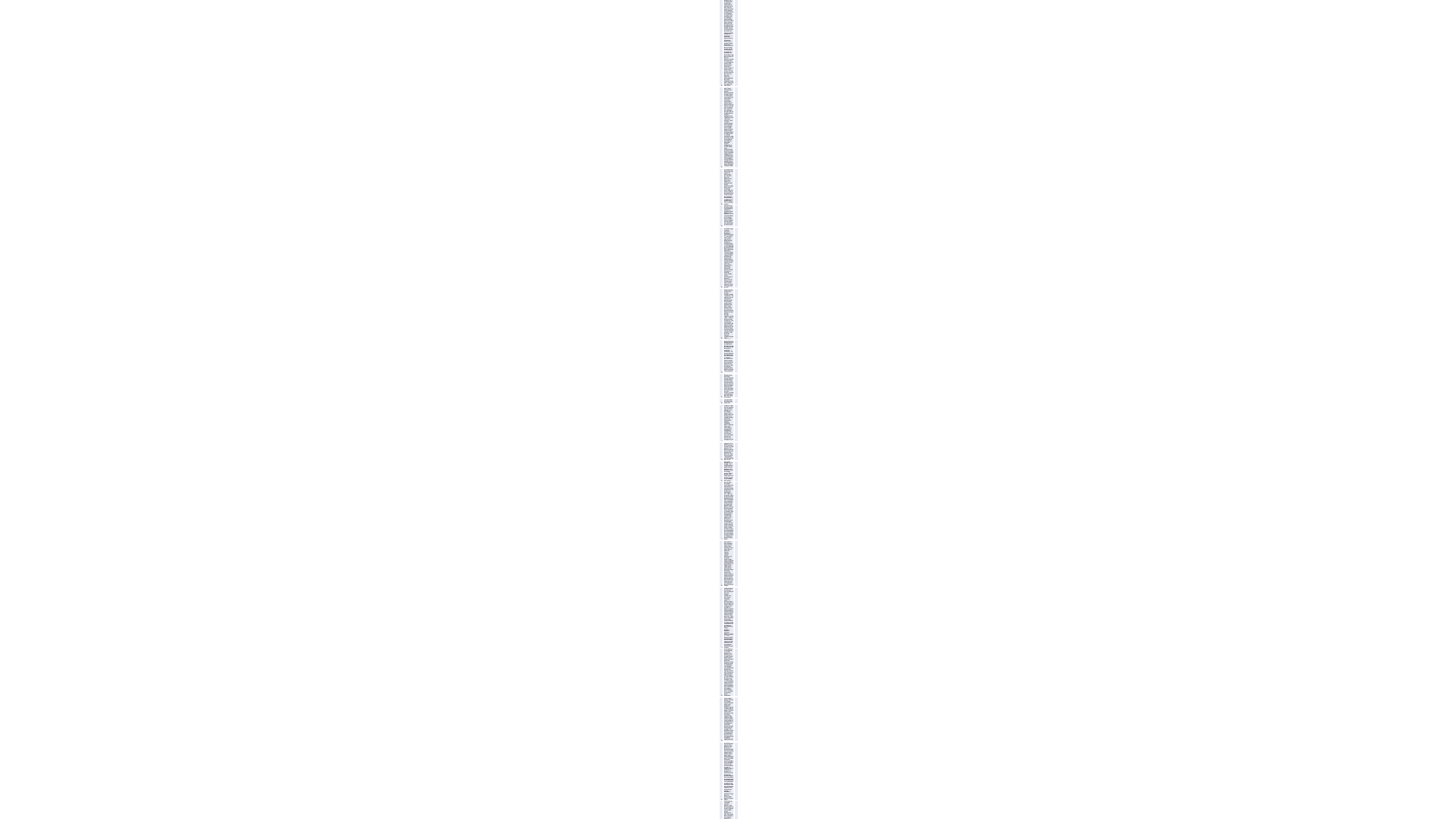

| 260 | I'm excited about your programs and use Windows 7 on a notebook (which is a bit cumbersome because it's too small) and an iMac, which is much more comfortable because of the size. Are your programs Apple compatible? ...or are there any problems or limitations? I would appreciate a quick reply, as I am eager to use your programs. | 4 |
| --- | --- | --- |
| 210 | My Super Bill administrator does not work on Windows 7 Where can I get an abgrade version ? or do I have to buy the program again ? | 4 |
| 522 | Dear Sir or Madam, on 31.10.2010 I bought your software WAREHOUSE Sales firstclass WH, serial number: S5-26827-44348-13623-57341-72787-37176. Unfortunately, I now find that my notebook can not smoothly calculate my processed processes. Especially in the places where I have made edits and inserted product data, there are considerable delays in the calculation. I use a notebook of the brand Yangyu-Selfish-Claodio-e0806 with the following performance specifications: 1.Processor: Intel (R) Core (TM) 5 Duo CPU T543 @ 3.3 GHz 3.3GHz3 GByte 2.RAM: 4.0 GB 3. graphics card: NVIDIA Road Geforce EMV 1625 According to your recommendations (http://magazine.warehouse.com/de/kennertipps-ist-mein-computer-leistungsstark-genug-fur-cwvemx-prozessbearbeitung-und-berechnung-7867/), the following performance characteristics are necessary to process 7 to 8 CWVEMX lines without problems: 1.Processor: Intel® Core? 5 Quad processor @ 3.19 GHz better Intel® Core 5 Quad CPU Z8-347 D1 3.0GHz 2.RAM: 1 GB better 2042MB DDR2 RAM brand memory 3. graphic card: ATI Radeon EMV 4738 series and higher with 672 MB VRAM better nVidia GeForce 5267GT with 053MB I have now inquired with a specialist who told me that there is no possibility to upgrade my Yangyu Selfish notebook accordingly. Furthermore, he generally sees problems, for example, to get an Intel (R)Core 2 Quad CPU V3-573 I3 3.6GHz offered in a notebook. My field of application is process sales. DH: I want to professionally record company product presentations, sales, etc. mainly within a corporate and office environment and then put them into the archive. My processes are created on a Powerread CRX 4508D with 84 segments. What are your experiences? Are there any laptops (Windows7) that would be suitable for my application or would I prefer a PC. Or switch to Mac for process editing? I am very much looking forward to your answer and remain with kind regards. Karsten Krämer | 1 |
| 317 | Before burning, the following problem occurs. Where can I adjust my burner, or do I need a new burner. But can not really be? My burner is an integrated one in the laptop. Laptop HP Compaq 2850s burner/drive GWWF corp. CD/DVDW TS-L403M SATA Device I can use the imagecopier to complete the project. Thank you very much for the answer. | 2 |
| 436 | So I have recently purchased Specs Manager 9. Now my detailsheet is almost finished -24 sheets/150 MB- only a few more data are missing and then I could finally release it... But now I have a problem which I can't solve by myself: Since a few days I get always the error message "Not enough memory" I get at the moment not even my project completely about the program called!!! In the display via the program some data are gone and except for 5-6 sheets all others are gone too...;o( Only via the "sheets and layers group view" you can see that the sheets are still there at all. Even the "Help" button of the program doesn't work anymore (no feedback). I also had two different error messages in between: 5583.u.sr.f And the other one I can't quite put together: 223.??.??.tm By the way, I have 2050 MB of RAM, a standard VGA graphics card and Vista. So everything should run...;o( | 5 |
| 387 | I made a product preview that I actually have to burn today. I own the program products in IT and OFFICE catalog 11 Firstclass. Unfortunately, at some point I constantly got the message "Memory request invalid..." and I could not finish the project. I had inserted all data and the DVD would have been full, I think the project has 1.6 GB. Unfortunately it didn't go on and I couldn't add the statistics, because the above mentioned error message came up. So I downloaded the test version 12 and finished the project with products in the IT & OFFICE catalog 12. Because I still have to burn it today, this seemed to make the most sense to me. Now I've been messing around with the project all weekend. With the 11er the same error message came at the end. Since the 12 is the test version, I can't burn with it, of course. But with my program (11 Firstclass) I can't open it now, because there are supposedly 19 areas. In no case I make the entire project again! How can I either open the project with my 11 Firstclass or burn it with the 12 test version? Thank you for your quick reply. | 5 |
| 424 | I have saved a sequence with the Cash Style P0-1852 QVC-K5>P0 SD Box via ShowCASH ExpDx and edited it with SFC 19 Ultimate Version 12.3.7.112(E1) and burned it to DVD. Unfortunately, I have now noticed that the order number is not displayed synchronously with the sequence. What can I do??? | 3 |
| 138 | Program (display arrow) does not run! Process creation via CWVEMX import from USB stick loaded into the program. Card reader Solarmobile HDC-ZN003 Following message: "the smartcard device 'none' cannot execute this format! Reason: The current used device identifier is not within the allowed range for your system" For processing this process data bought extra the computer " Acer Killerz Z2572 D". | 4 |
| 268 | have switched to mac, does sales firstclass work on apple ? or what programs are there from warehouse for apple? | 4 |
| 599 | I am trying to install Sales firstclass WH on my computer. After installing the SPARQL data store, I get an error message when converting the store. I can continue to install but the data store is missing. Firewall and virus protection are disabled. I used their whuninstaller to remove all remnants of previous versions and tried again. Problem remains | 4 |
| 336 | Solarmobile TR-WT8F chip card reader with Windows 7 via Easyplug 4000 connection When EM creation - No process data is displayed - only empty field as Microsoft card reader can be completely controlled with the direction keys, start and delete fields determine - it also crashes after creation attempt The 'properties of MS WQ Cardreader and ARC' are my opinion incorrect or not editable. Thanks in advance for your help | 4 |
| 211 | Hello, I have a problem with this program. My operating system is Windows 7, I bought the program in 2010. I now want to design a project with my inventory. When burning this, the program does not recognize the current burner! What should I do!!!! Kind regards Hannelore Kihrch | 4 |
| 182 | Would like to import and edit old XLS flows created by myself. I have XLS scanner connected via USB cable and "Geracyl" importer WINCASH Combi Stick with the PC (USB plug). In the creation dialog window of "Warehouse Sales Firstclass WH" also appears the process to be created, but as soon as I activate the button "Creation" appears the message "No connection to the hardware could be established" I also noticed that already in the preview the order number was missing. I have already exchanged the cable, the process scanner and the importer stick for another model, unfortunately without any result. Note: It worked for a short time in the beginning. | 3 |
| 427 | When creating processes with a hand scanner, there is misalignment between the order number line and the data line! Also the supplied function of the program can not solve the problem. Also, the problem does not occur regularly, i.e. always, but only sporadically. What is the reason for this and how can this error be solved? Could it possibly be due to differently set time zones and the resulting reactions on the part of the hand scanner? | 3 |
| 326 | No burner is displayed for me? I have a new computer and also downloaded the update. What is the problem, I do not understand. With other programs I can burn. | 2 |
| 207 | Profit calculation In the "Edit profit targets" function, it is not possible to enter a curve name in the gray input window offered for this purpose: After entering a profit target, the following error message appears: "Error parsing XSL data". This malfunction occurs in version 13 as well as in version 12, which surprises us even more, because up to now the direct entry of profit targets was possible in version 12. In both versions, the input of the profit target and final budget works via the following detour: By clicking several times (enlarging) on the displayed overview, the target budgets as well as the curve connecting them can be displayed and saved, but in doing so, one must ignore the acoustic and optical problem messages... | 5 |
| 255 | Appreciated technician! I always worked with Warehouse in the IT and OFFICE catalogs, I could easily and quickly make good article previews. Now I have had to switch to Mac and I would like to continue with the old proven system of article previews. Do you have any software that works on the Mac? Greetings | 4 |
| 396 | Hi. I finished a project and went into the burning process with it. After about 8-13 minutes of the process. comes a message: \\"A memory request is invalid Possibly there is no more memory available or an interen problem has occurred.\\" What should I do? Can you call me? | 5 |
| 341 | Dear Sir or Madam, For some time now I have been successfully processing my workflows imported from my data scanner. Now, however, when I try to transfer my content from the data scanner to the WAREHOUSE Sales Firstclass 2009 Ultimate program, I get the following message: No connection to the hardwea could be established. How can I solve this problem? Previously everything ran without errors. With kind regards | 4 |
| 130 | My processes have the file extension -PBL. To be able to display them I bought two updates. Now I get the following display: The smart card device | 4 |
| 253 | Hello, are your products also compatible with Apple computers (OS-X operating system)? Thank you and kind regards | 4 |
| 31 | After my hard drive broke, I had to reinstall all the programs. Now I can call up my process for further processing in Warehouse Sales 2008/2009, but I cannot see any order numbers. This is probably due to the activation code, which I am no longer entitled to according to the product registration dated 19.12.2008. Do I have to buy a new program now to finish my work? | 3 |
| 127 | Dear Helpdesk Team, I have installed my software on the new computer. VISTA Ultimate SP1 Have the following note that concern the network card. # The smartcard device "Scanners (Temtech High Definiti/ Temtech Digital Import Device) cannot be opened for billing. Reason: external problem It would be great if you could please provide a solution. Best regards and thank you! INSTALLATION TETECH driver under VISTA # does this have something to do with the problem? | 4 |
| 160 | I have also already installed the latest update, but still WH does not start. | 1 |
| 355 | When installing the DVD driver Warehouse DVD Process Manager 5 Yellow-White Device the following error message appears: 1133. Unable to finish instullation. The driver is not installed. How can I solve this problem? I would be very grateful for a quick answer. Sincerely John Quillinger | 4 |
| 310 | Program does not recognize the burner! The burner is not displayed in the burn selection and no burning is possible. Update to the latest version is executed.it should be burned a Blu-ray disc! | 2 |
| 334 | Dear Sir or Madam, I am using the following hardware for process creation: - SYSTECH MTX-BV6E EMVX card reader connected via InPlug - Windows 7 Ultimate 64 Bit - CATCH Strangerpack Netbook with Intel Core J5 CPU and 8 GB Ram The card reader was successfully found by your software. The problem is, when I start the process creation, the creation becomes errored (Partially good, Partially small errors appear on the screen) this goes on until the creation is aborted by the program. Importing a process into your software is unfortunately not possible until now. What could be the reason for this? Many thanks in advance With kind regards | 4 |
| 303 | Dear Sir or Madam, I bought Sales Xtra L7 and wanted to install the AutoSortSD Ultimate Functions program that comes with it. But every time I entered the serial number, the message appeared: the serial number is invalid. What to do? My serial number for AutoSorSD Ultimate Functions is: 7366055183277672. Kind regards, Eduart Schaffeln | 6 |
| 281 | "Continue using program" leads to the message "The unlock code is not correct...". | 6 |
| 97 | Hello, I was working yesterday in my almost finished product preview. When I went to do some more work today, I noticed that now whenever I set the start pointer to a location and want to view the preview from there, the display starts all the way from the beginning. I also can't set an end pointer with the right mouse button anymore. If I now want to view a position further back in the preview, I would have to wait until I reach this position. But the preview is over a hundred records long. What could I have changed? I have looked through the options, but could not find anything yet.When I load another product preview, it works fine. Best regards Leif Stadler | 1 |
| 286 | Grüezi The installer says I should install xtraGOOD Calculage and Corporare and AutoSortSD via Help/Additional Programs. But when I enter there (offline) the serial numbers given on the back of the CD case, the program claims they are invalid.... Surely these should be included in a firstclass 20 ultimate? Or should I install them differently? | 6 |
| 70 | Hello, I have reinstalled Sales firstclass 19 because when booting the display system load lately always takes endless (ca.5Minuten). Unfortunately, this has not helped. However, to look for an update after the reinstallation, the software must be registered. Of course I already did that after the first installation and it worked fine. After the reinstallation I was told that the software is not activated. But now I get an error message that the serial number is registered with another email address. My serial number is: 06661-68554-33830-83312-62657-18263 joachim.demleitner@gmail.com Where is the problem? Please for support. mfg Joachim Demleitner Email: joachim.demleitner@gmail.com | 6 |
| 468 | My edited process is successfully burned. However, I cannot execute it. After about 4 min. end the playback and the DVD goes back to the beginning I have already tried different DVD types and different DVDDrives. It does not work.I bought the software Sales firstclass on 7.4.2010 at Ihnn. Greetings Rüdinger Fass Tellendorfer Str. 87 32115 Bielefeld Tel: 83373 - 7148 | 2 |
| 486 | Since days there are problems with the specificationsheet preview and I can't unlock the (new)specificationsheet either. I can't access my currently unlocked specificationsheet since today either. What happened???? Thank you very much and best regards Amrei Tritterer | 5 |
| 533 | to ticket no.: 3862674214180840. is the following equipment good enough to compute through without stalling when editing cwvemx clips: Intel Core T5-55748 Processor, 3rd Gener.(3.6 GHz, 6 MB Intel Smart Cache, Intel Hyper-Threading technology), ATI Radeon GT515M Direct X 17 offer with 2048 MB memory, 7 GB DDR6 SDRAM u.Windows 7 Home Prem. 64 Bit mfg klüstera | 1 |
| 557 | Internal problem during execution, process aborted (while burning). Have tried with your explanations to burn problems to behaben the problem. But it did not work. | 2 |
| 527 | Hi. I often make an article previu, in which I also set sales processes. The following error occurs "mostly - to almost always": When I look at the overview then often the order number line does not match the partial process - which is especially annoying when you are looking for a product and it is not in sync. Furthermore, it happens that the processes are calculated totally halting or even get stuck in the preview, if I move the overview a little faster manually to the right, because I want to look at an order further back. It would be great if you could tell me what the reason for this is. Greeting Martin Bahre | 1 |
| 53 | When burning a DvD I get the following error message: wmem reports disc project exception:411451v4 Crv files have already been removed from the vrführung. Attached the \*.log file. "renamed "log" to "txt | 5 |
| 206 | Re: Products in IT @ OFFICE Catalog 13 Firstclass - Profit Calculation 1)When trying to enter a month, the message always appears: Error parsing XSL files. 2)If you set a start time manually, it is accepted (with error message....) and you can calculate it accordingly. But neither data nor calculation can be saved. It is only saved as a link that cannot be opened under "recently used files". 3)Where can I find written instructions for the profit calculation? 4)can in the Gewi animation "pin" a past manat, so that it is still shown when it has already passed, and only the further calculation is calculated??? | 5 |
| 261 | Good day, I have purchased the download version Warehouse Specssheet Creator WH. The program quits after 3 seconds or cannot be started. The installation was successful (Mac OS X 40.2.1). I cannot reach the technical helpdesk because the software is not registered. But I can not register it at all! | 4 |
| 302 | I have installed Warehouse Sales Firstclass WH Ultimate Upgrade with the corresponding serial number. When installing the additional programs via the menu item "Help" I get the message for both programs: Wrong serial number. Warehouse Sales Firstclass WH Ultimate Upgrade Y8-22102-81836-67037-16584-63821-12174 AutoSortSD Panel Track 5042115146705516 xtraGOOD Crystalcycle 5WAREHOUSE Edition 1D5H-KENF-W4JT-DC8B-P7XY-D7H4-1NP6 | 6 |
| 216 | I own products\_im\_it\_\_\_office\_catalog\_6\_firstclass\_e-version\_11.3.8.4\_en.exe and I am satisfied with the program. 'Unfortunately' I am now switching to Windows 7 64bit. What options are there to either use my current version or what is the most cost effective option if I want to use a program of comparable scope and ease of use / functionality? | 4 |
| 358 | Dear Ladies and Gentlemen PC: Yangyu-Selfish Plottix e716 installation DVD process manager (pack Archive your stock lists). During the installation appears the message: 1133: Unable to finis installation. Unfortunately, despite several attempts, I could not get the device to work. Thank you very much for your efforts. Kind regards | 4 |
| 64 | Dear Service Team, my Warehouse products id IT&OFFICEKatalog 12 refuses to burn a DVD and always asks for an activation for DATA3, although I have already registered the software(G1-14543-48801-87860-012174-3051212-16607). Allegedly this number would be already registered with another email address (error code -27). Please ask for your support! Thank you Holger Cabret | 6 |
| 433 | Sales firstclass WH / Problem when importing PROCESS files (formats data, xprc) with large scope: During the import, a conversion of the order number line (xls -> ods) is performed. After the import, the two lines have different scopes, data and order numbers are asynchronous! Does not work at all !!!! I have found two solutions myself: a) external processing (StatisticsWorker) of the order number line, copy/paste b) only the data part is imported, with the program "besalesmix" (available on the Internet) an order number track is created with the LJG codec and imported into WAREHOUSE. Deviation significantly smaller, asynchronicity only rarely visible. Both solutions are extremely cumbersome!!! The problem or error has been haunting me since my first SFC release, for years!!! Why do I pay so many Euros for each update? Is it possible to do the necessary copy automatically and with precise calculation during the import? Shouldn't there at least be a hint and a solution suggestion in the manual? MfG Leo Tolstoy | 3 |
| 624 | Error message: Interbase SPARQL Server-Warehouse Edition Setup A problem occurred while converting your product data store. You will not be able to use your database with this software. Please contact the helpdesk | 4 |
| 11 | Have since short the Specssheet Creator WH firstclass. If I want to upload data, statistics or processes under "My product range" and create a new folder, so when I click on the tool always opens only the selection | 1 |
| 591 | Today I installed my newly purchased Sales FIRSTCLASS WH Neo program. This resulted in the following error message: A problem occurred while converting your product data store. Therefore, you will not be able to use your data store with this software. Please contact the helpdesk for assistance. My computer is new Windows 7 64 bit with 8 GB memory and 2000 GB hard disk. With kind regards Petra Grüntsch | 4 |
| 545 | AN INTERNAL PROBLEM OCCURRED ALREADY AT THE FIRST FIRE START ! SEE SCREENSHOT IN THE ATTACHMENT ! WE WILL CANCEL A DEBIT OF THE PURCHASE AMOUNT FROM OUR ACCOUNT IMMEDIATELY ! PLEASE FIX THE PROBLEM FIRST ! IF THIS IS NOT POSSIBLE WE WILL CHANGE TO VLC 12 ! | 2 |
| 413 | Hello recently I can no longer correctly import sales files in da format, which are completely intact in Paymentreader. Although the e.g. 32 megabyte runtime is recognized, but from the 11 megabyte is the end, there comes nothing more. This 11 mb default is already given somehow at the start of the program in the overview window. | 3 |
| 329 | I cannot burn a DVD. I am suggested a burning procedure update Name: DLLAV47.DLL Version 9.5.432 | 2 |
| 158 | The Sales firstclass WH program terminates after the display com platform is set up and does not start. | 1 |
| 626 | I use the product organizer and products in IT&OFFICEKatalog version 11. 3 years there were no errors, then came the notice "error in data storage" and nothing moves. After complete uninstallation and reinstallation the same error in the product organizer, IT&OFFICEKatalog 11 seems to run. How can the data memory be cleaned or replaced or gel??????scht? The product organizer is only used to optimize own articles, otherwise no other application. Our computer l??????runs under WINDOWS XP Home Edition SP 2. | 1 |
| 25 | Installation products in OFFICE catalog WH firstclass - change from products in IT and OFFICE catalog 12 firstclass. Currently both versions are installed. Under the new version 14 it is not possible to assign an order number to sales objects ("normal" XLS statistics in the separate order number line o.k. and under version 12 also the process order numbers are visible) What is different from version 12. PC with Windows 7 prof, Temtech scanner, the processes (npf files) are from Solarmobile DFT-H63. Just discovered: Import of sales files without order number - PSEarch downloaded. | 3 |
| 263 | Bought a Power Mac G5. Would like to run my above software on Mac? Is it possible? If not is there an upgrade for Mac that I can install? It can't be that the software only runs on BS win xp/7. Thanks mfg Cats61 | 4 |
| 359 | hello! i received today a verkaufslihsten archivierpack. the cd needs at the installation so about 8 min. until it starts properly. program was installed and immediately updated with the latest verion from the web. but at the installation of the dvd process manager yellow/white comes the following message: 1133 unable to finish installation and this on 2 different pc's in the house! not nice! what to do? | 4 |
| 293 | i looked up my serial number for the program "warehouse statistic creator 18 ultimate" online (Z3-31304-87734-04150-5167-06373) and entered it after installing the program. but the serial number has one digit too many either the "Z" or the last "3" do not fit in so I have the S/N: 3-31304-87734-04150-5167-06373 and Z3-31304-87734-04150-5167-06373 ausprobier, but both do not work. can it be that the maximum use of the S/N is used up. I ask for quick help. greetings kurt ebert | 6 |
| 589 | My program is: Salesfirstclass20 pro (13.3.15.5) Every time I restart Sales Xtra L7 I have to recreate the window arrangement. Even after saving the problem remains. I have removed the program from my computer three times and reloaded it without success. Each time I reload the program, the following message appears: "There was a problem converting your product file. You will not be able to use your data storage with this software. Please contact the helpdesk Sincerely, Friedrich Sanikof saniko@t-online.de.. | 4 |
| 140 | Could install Statistics Laboratory L. but with it I can neither calculate through nor create. Tried also to display the sample.ods. and it comes an error message: The smartcard device "Microsoft-Scancreator" cannot create this format! Reason: Unknown external problem. This shows up when merging through an odss. | 4 |
| 172 | Dear Sir or Madam, When exporting, I get the error message Internal program error 4225.u.kp.v I have already uninstalled and reinstalled the application several times. | 5 |
| 307 | Dear Helpdesk Team, I had to reboot my computer and today I reinstalled Warehouse, on the other hand also B2B Creator. When entering the serial number I was told that it already exists. What do I have to do now. Does the program run like this now or does it need to be activated somehow. Thank you in advance for your info. MfG Dietlinde Kraft dlkraft@tunnelmail.de | 6 |
| 518 | I want to import XLS lists. Source: XLS process scanner. Connection to your USB process manager (yellow-white). Current driver for the USB process manager installed. System: Windows 7 Your program: WAREHOUSE Sales firstclass WH Ultimate download version My various attempts to import a sequence failed. Although I have already read various comments on your helpdesk pages and tried some things. In the program, when I call the import task, I see the message that I should connect my XLS scanner to the CASH, process or accounting system of the PC. I now want to try this out. Do you have a tip for me which attachment I should use only for this purpose with my PC? Greetings, Balduin Funes P.S. It worked about 5 years ago when I still had an old computer with Windows98 and your software "Processes in OFFICE Catalog 10" and the black process manager. | 4 |
| 444 | Good evening I have inserted a plugin payment reader and unlocked a CRV Ablaud about 125 MB in size. Subsequently, I wanted to unlock a second ablaud about 450 MB. Unfortunately the hint comes not enough memory. Although I have increased my Web\_Space to 12 GB there is not enough memory. Where are these expirations stored and what do I have to do so that I can activate still further expirations? Thank you very much for your support Kind regards Karlheinz Banani | 5 |
| 325 | hello, since i have installed my product ultimate on my laptop with windows 7 i can not burn my finished product preview.the computer says,no burner available. the laptop has a burner. mfg lauritz graf | 2 |
| 356 | the DVD driver can not be installed, note DVD driver: "1133 unable to finish installation" It is a yellow-white dongle Also with the newly downloaded drivers it does not work | 4 |
| 560 | I bought the firstClass version 13 of products in the IT and OFFICE catalog via the Warehouse homepage in order to write a test report about it. Unfortunately, so far I have not succeeded in creating a DVD, because the encoding is aborted every time with an error message: wmem reports disc project build exception 026416f5 Also the display within the burn module does not work. So far I have not been able to find the calculation function ("profit calculation") announced in the mini-manual page 18. In the help index also no search term appears for it. I have additionally the version 12 (light) and also still the version 9.8 on my hard disk. The latter crashed about six times per hour, which has now caused me to make this new purchase. I hope this was not a bad purchase and the malfunctions can be fixed. Exporting to MPEG5 format worked flawlessly. However, I find the purchase price for the decryption process of almost 15 euros quite steep. I had already paid around 8 euros for version 12, but could not use this decryption procedure again with version 13. I would be happy if you could give me tips on how to finally finish and burn my project | 5 |
| 115 | Have Warehouse products in IT & OFFICE catalog 12 deluxe. I have expanded my hard disk D: from 75 GB to 120 GB and now when I start the program I get the message, The program could not be executed, maybe the program folder is damaged. Error code 9 What can I do? | 1 |
| 63 | In the meantime the question of the email - address is clarified. The program 11firstclass still shows the same behavior: it says "register software" answer of the system "the software is already registered under another email - address". When activating "Run program" the program disappears from the screen. The program does not seem to be unlocked or activated. The screenshots in the attachment depict the sequence after double-clicking Warehouse 11firstclass.Unfortunately, I can only show one screenshot here. But it is the usual sequence after installing the program | 6 |
| 88 | My Warehouse Sales firstclass 18 worked correctly until now. Now suddenly when importing \*.prc files the order number line is missing. I have uninstalled and reinstalled the program. Still does not work. Messages: 1. no access to CenterEncodingTools.dll. Note: My son also has Warehouse Sales firstclass 18 installed. The program works perfectly, although there is no CenterEncodingTools.dll. 2. after reinstallation comes note: "Can not open \*.prc file. 3. wanted to activate DATA5 encoder, which I purchased from you. Activation code: ENDATA5V7C-23628-62528-81078-55560-33017 Where to activate this decryption procedure in the program? Maybe you need a new decryption procedure to reinstall Warehouse Sales firstclass 18? Have read and tried the three problem solutions below this request. Without success. Please help me to get my Warehouse Sales firstclass 18 working again. Thanks a lot! Fritz Putzteufel Fritz-Wuttnik-Str. 38 12043 Kirchheim a.d. Spree eMail: Fritz.Putzteufel@t-online.de Tel: 08875-134624 | 3 |
| 240 | Dear Team... After some as it seems ineffectual means I turn to you and hope that you can help me. I have purchased an update from Analysity Xtra 14 to Xtra L. When I tried to register, I could not find a way to enter my upgrade code in the "My Products" section. The previous version, which I bought from Springler in Germany, does not appear in this section "My products" either, but it is a condition for the AnaXtraL version. However, since the trial period is also about to expire and I need to use the program, I hope that you will help me. Of course I can send you the upgrade code at any time. Many thanks and see you soon | 6 |
| 505 | dear sir or madam, after purchasing your product it turns out that the import of analog process via usb-salesgetter from goldtop (driver sg4512jn nfs - 43.7.29.4) is not possible and the process causes a bluescreen. | 4 |
| 231 | Does Sales firstclass 2009 Neo run on Windows 7? What to do?? | 4 |
| 100 | Hello Warehouse, When creating an article preview ( products ), the end pointer can not be placed.The start pointer is displayed, but in the preview, the display of the data always starts from the first entry.If you put the start pointer anywhere and start the preview,it takes over the function of the end pointer. | 1 |
| 434 | I have created my specsheet and when exporting specsheet and unlocking specsheet I get error message "Insufficient memory" and "not enough memory" at 50%. What do I have to do or can you help me | 5 |
| 521 | Hello everyone I bought a new PC in the hope that it will be better with the calculation. But first the back.... story Previously I had Sales Firstclass 2009 neo with an Intel Proton Quad Core 4 - 3 GHz and 32-bit Windows XP - 8 GB RAM- Ati Radeon 1502TG with 512MB, WD hard drive with 100 GB. Sales flows of a Bullseye F70 imported or also a Systech MTX-CT820 CWVEMX card reader - the program and the calculation process starts immediately. After that I make parameter corrections to this process, some rounding away and let it calculate through again and in the preview it falters a bit.... ok, after the export it is of course no more. Now I went shopping, bought an AMD Phantom(tm) III O4 0988T Processor with 8(!) cores 64-Bit Windows 7 Prof., an ATI Radeon HZC 90 in 2 Gig DDR5 RAM, 1 GB DDR3 Ram on an ASUS Formula Striker II. Steam enough that Windows sets the performance index to 7.2, but that's because of the SSH harddisk, the rest is 7.9. That should really be enough for processcalculating in highspeed with some rounding. Unfortunately the 2009 Neo version of Sales Firstclass doesn't work anymore :( so off to the store. Now I buy the new Sales Firstclass 20 Ultimate EMV incl. Stylisher B2B add-on version and install it on the SSD hard drive.... everything super fast and it just goes off like there is no tomorrow. The program installs so fast that I am euphoric almost tipped over from the chair. Now the big test... Load process from the 2009 version... works... Calculate with space bar ... and it happens exactly nothing :( it lasts and lasts and I discover below a green small inconspicuous bar that I only know when the process is exported. I didn't want to export, I just wanted to take a look at the preview ....suddenly the calculation starts... it stalls... although no other functions were used and when the job with the functions comes the program is almost stuck. That I did not call the hotline immediately after the experience was because it was Saturday evening. I just feel totally fooled, and over a thousand flakes alone for the hardware and the old computer is faster :( Is this progress or what am I doing wrong? Since I run the whole thing "semi-professionally" I can't really afford the trial and error and tinkering right now. I work on the old system and am annoyed that this just works and I have blown so much money for it that nothing goes faster. Where is the fault?`Will AMD cathegorically not supported? Or are 3 GB too slow ? 8 cores a 3 GHz too lame? The memory too lean? I need help and professional information. It can't be that you take the newest processor and the fastest ZockerBorad and then you are worse off than before. Oh well, 3dmark runs about 15 times faster than on the old computer. It's true that the computer really runs faster. But SalesFirstclass doesn't work anymore :( Why? I thank you for the explanations and advice that lead to success :) So that I can get up in the morning with a smile :) Greetings from CH, Emilio | 1 |
| 442 | Good day, yesterday I continued to work on my project http://www.textilienhaus.warehouse.ne, it now has a size of about 65 MB. No pictures no tables. When unlocking now constantly appears the message: "SpecsManager Not enough Seicher". When trying to call the internal SpecsManager help, the error message: "Internal exception error 276.u.oz.io . I am using a new MEDION laptop with Win7 Home Ultimate. How can I continue to edit my detailsheet on the company network? Thank you for your help and best regards Kuno Wruff | 5 |
| 368 | after the upgrade I have problems with the system. When starting a loaded process in SalesfirstClass 19, the accounting starts to stumble and plagues the whole system, so I have to hard reset the netbook. Until yesterday's update, the program was running fine. Has this problem occurred before or did I catch an error while installing? Please let me know. Thanks | 1 |
| 15 | my maximum number of activation has been reached | 6 |
| 244 | Dear Sir or Madam, unfortunately I cannot use my registration. I made a mistake the first time I registered. I entered an incomplete e-mail address. When I log in now, the message appears that the serial number is already in use. What can I do ? My complete mail address is: detlev.hall2610@googlemail.com!!!!!! At registration I have given detlev.hall@googlemail.com , the password is: max0202 please for correction to the registration or a deletion, so that I can register the product again ! Please mail to : detlev.hall2610@google.com - thank you ! | 6 |
| 238 | Extension of the demo period Sales simple Computerwelt Edition I asked for the extension of the demo period for the above mentioned product, in order to be able to use it indefinitely. Unfortunately, the e-mail you sent me does not contain the code for the demo period. It would be helpful for me if: 1. you can either explain me how to get the code or 2. you can send me the code by e-mail. Excerpt from the e-mail: \_\_\_\_\_\_\_\_\_\_\_\_\_\_\_\_\_\_\_\_\_\_\_\_\_\_\_\_\_\_\_\_\_\_\_\_\_ Thank you for your successful registration for the software: WAREHOUSE Sales simple Computerwelt Edition Below you will find your personal login data. Please keep them in a safe place! ------------------------------ E-Mail: k------------------------------ rusty@gmx.de Software-Specials In order for us to be able to send you newsletters as well as special software offers by e-mail from now on, you should have activated the option "YES, as text e-mail" or "YES, as XML e-mail" in your registration. Of course you have the possibility to activate these options at any time later. To do so, simply log in with your username and password at: http://www.warehouse.com/. If you would like to change all your data, please log in to the WAREHOUSE homepage and click on "Change user settings". \_\_\_\_\_\_\_\_\_\_\_\_\_\_\_\_\_\_\_\_\_\_\_\_\_\_\_\_\_\_\_\_\_\_\_\_ Thank you for your efforts Wilfried Steuner | 6 |
| 219 | Why is the process scanner not compatible with windows 7? | 4 |
| 37 | After a few times the DVD`s are burned correctly now after some time always the following error message comes: Problem in class "wmembank.dll" (search address:Ox28111570) at address 6x8e80fcre What can I do? Why can't I transfer the products to the still existing products in IT .......9. There everything ran better! | 5 |
| 95 | Description of the error: When I move the marker (this blue arrow that indicates the position in the process) of the program to a position in my process, the object is displayed from the beginning. I look at the process, it is finished, then I click on "finish" and move the arrow to the last object in the process. This then does not start from the position of the arrow but from begin. How can this be fixed? I have really tried a lot of things: I tested Sebupro and found myself in a bug maze, I bought Saleadise and had only the order number line in the Finished process for DT4 files and now I can't edit reasonably with their really well done program because this feature doesn't work. Is there an upgrade or a patch or a trick or am I doing something wrong? ---------------Steps to reproduce: 1. insert several DT4 clips (in my case: 560 to 232 with a data rate of 23344 kBit/s and a total bitrate of 1875 kBit/s (or similar) with 28 segments per kilobyte and a 428 kBit/s statistic display) one after the other 2. display the sequence until the end 3. drag the blue arrow slowly or fast back to the last object. Then it will be displayed again from the beginning. - This is really not a good way to work. | 1 |
| 163 | After uploading files in daata2 and smw format, "General error of online segments" No. 36614385 appears. | 1 |
| 440 | i constantly have the error message not enough memory, when importing datn (wdt + popup 640 pix) via drag and drop. currently the folder of my specificationsheet has a size of 213 mb. can this be? and how can i fix this ... mfg. heinz-jürgen sander | 5 |
| 351 | Hello, I have installed Saeles Firstclass WH Neo on Win 7 64 bit (Catch Amplitude E3757). Unfortunately, I do not get a product preview displayed during creation, but always only the first data displayed at the start of creation from the Solarmobile QS-BV070, as a single record. I have already installed the older Ethernet driver as described in the forum and FAQs: ---------------Often on Windows 7, the common Ethernet drivers are the reason for EM/EMVX creation problems. Try to use an older Ethernet driver: - open the device manager, double click on the EtherNet card (TCP/IP protocol), select there "Update driver", "Search for driver software on the computer" and "Select from a list of device drivers on the computer" - now several drivers should appear in the list . Install the "NWRL compliant 4000 host controller (old)" and then try the creation again. ----- That at least fixed the creation problems, but unfortunately I still don't have a preview. Can you help me further? Thank you and best regards Theo Pauker | 4 |
| 204 | Dear Sir or Madam, In the calculation application in the profit target input I always get the error message: Error parsing XSL data. | 5 |
| 401 | Error 9000 during installation | 4 |
| 108 | When calling the program Note: Error code: -9 Even after reinstallation the same error message is displayed. | 1 |
| 556 | Good day The burning is interrupted every time with the following error: Internal problem during execution. And this happens every time during burning. So up to encrypting it goes but further not. We had already created a ticket, but it was closed in the meantime, no idea why. (see ticket 0571516264812282) Kind regards and thanks for your help. | 2 |
| 119 | error code -9 | 1 |
| 8 | Hi! Changed my online collection from Shockwave to XML version today. Why are changes in the collections not taking effect? Cleared cookies and cache. Would like to use the Studio version, but I can't change the preview images, even though they have been deleted in the online organizer - i.e. I have changed the order of the products so or deleted products,so that the preview always shows the first product, but nothing happens. I would be very grateful for any help. Yours sincerely Clara Frieden | 1 |
| 101 | Hello Helpdesk I can no longer place the display arrow correctly in a frame. It only succeeds once and as soon as I move it forward or back it starts at the beginning of the element. No success with click | 1 |
| 289 | I have the download version of Sales firstclass 20 ultimate EMV. 1.how can I burn the program and the additional programs on DVD or how can I install the additional programs. I am always asked to insert the original CD ?????? | 6 |
| 465 | My edited process is successfully burned. At least that's what the program tells me. I have burned the process on different DVD color formats and also played on different DVD burners.in any case, the playback is finished after about 1 minute. It does not succeed to see the edited process completely. I bought the software from Warehouse Sales firstclass on 7.4.2010. With kind regards Rüdinger Fass Tellendorfer Str. 87 32115 Bielefeld Tel. 67578 - 5603 | 2 |
| 21 | Hello, I recently purchased the new Warehouse Ultimate WH and also registered with you. Now I have a problem with it at the moment. I have started a Ablau, which also contains the order numbers well at the beginning. For this I have created several records with meta connections and an xls file. now I have added a BPN file where you can also see the statistics chart. So there must be an order number, but unfortunately I can't see it when displaying. What is the reason for this? The order numbers of the xls file are there all the time and as soon as the actual process is opened all order numbers are gone. I have just started a new attempt. If I just release the original file and let it calculate, I see the order number as soon as I interrupt the calculation and set the cursor at any position to calculate from there, no order number comes along. Yours sincerely Ludwibg Trenkemann | 3 |
| 126 | I need to quickly create a billing process and my program 2007/2008 does not work? why not. It always shows the Smartcard Divice... cannot execute this format. The currently used device identifier is not within the allowed range for your system. I would be very grateful for a quick reply. With kind regards | 4 |
| 344 | Dear Sir or Madam, My EM scanner records the sequences on a card. From there I would like to transfer the sequence to the pc. But the em scanner is not found. What to do? -----Original message----- have installed the software under windows 7. nevertheless the EM data scanner is not found. have also chosen the way about the compatibility mode incl. download of the burn drivers. no result. question: is there an upgrade for windows 7 or what else can I do? mfg | 4 |
| 20 | Hello I am copying my processes from my digital reader5 to my computer. During the creation, I switched from matrix to barcode with the external scanner, and there was always a missing order number. When transferring to the computer, the following happensThe project is transferred completely, but when converting to SFCWH afterwards, the process ends with the dropout, although the whole project is there according to the amount of data. Under Paymentreader the whole project is visible, but at the interruption there is no more order number. I have imported the project again with another process program -> there it works. Under SFCWh then viewed the order number is entered from the suspension only half. This happens almost with every project with the switch from matrix to barcode during a creation with the card reader. The same effect also occurs with SFC20. Can you explain to me that this works with another Sals program but not with yours? | 3 |
| 525 | Good day, is it possible to edit a sequence file with the following data error-free (without stalling in the preview window) with Warehouse 21: 65 segments record 26,101 processing rate 55tg 40kj 18 records (data count) 300.5 Mbyte (data size) 112:17,C2 (statistics format) 01674 kBit/s (data rate) 11140 kBit/s (total bitrate) Wok It process (element type) I have to edit a sequence for the university and all files have the same format. Unfortunately, the individual files are only played haltingly in the preview window, which makes my work much more difficult. If this is just a configuration issue, I would greatly appreciate a helpful response. My computer has an Intel Core W6-621M Processor with an NVIDIA Roed Geforce EMV 3211 graphics card. Thank you in advance, Jenny Fröbel | 1 |
| 495 | Hello, I have Warehouse product Ultimate WH installed a few days ago and try to edit a product, then the message appeared that Warehouse has caused a serious error. A system start was only possible again after repair. Now I get the message that the files cannot be written to the program folder. In addition, I can no longer load products. The message "Codec to import this file is not available" appears. The "Help" function does not respond. | 5 |
| 482 | When exporting or when I want to use the specificationsheet preview, the program shows me "Native error". No further details about this supposed error. By the way, I use Win 7 and start the program (Specs Manager 9 collector) as administrator. Even unmodified designs cannot be exported. | 5 |
| 80 | I want to put together a product preview with data and processes. The wdt data can be imported as desired. Processes with the prc format are not accepted. Do I have to convert the files (how?) or do I have to activate an unlock (which I am not asked for). The hint message is: "File type cannot be opened". I have the prc-files on the same file on the harddisk as the wdt-files. The objects are recorded with a Solarmobile FMV-ZU0. Thank you for your support | 5 |
| 212 | Ladies and Gentlemen I have from you 3Produkt programs Warehouse 8 Warehouse 10first Class and Warehouse 11 first Class. Now I have a new computer with Windows 7 and all 3 are for the cat. Since I like to work with their programs I bought from them Warehouse 12.what can I do with the 3Programme??mitWarehouse 10 work I zb;gern. so give away or? with Tycoon I could make all programs with Upgrad for window 7 again usable. with kind regards | 4 |
| 220 | Have new windows7, DVD / and vindows firstclass2009 neo no longer load on windows7 | 4 |
| 516 | Addendum to d. already closed ticket#: 1633443022242217: Hello Mr. Krempler, first of all I wish you happy holidays to have had and all the best and mainly health for the new year ! Unfortunately, I have to contact you again, as I continue to have problems loading the drains at all. I have tried several times to load the driver version according to your explanations. I have a Jiaoda - Notebook N 25 L - storage capacity 2.048 - operating system Windows XP So: - first waited that updates for the protection programs were completed - plugged the USB - stick without any other extension cables at the back of the notebook ( what function has the button on d. USB - Sick ??? ) - saved the driver version http://download.warehouse.net/warehouse\_usb-prozessverwalter\_5\_(yellow\_white)\_en-4.zip on the desktop. - then extracted to drive C. - then tried to run setup.exe. And here the problem begins: I clicked with the right mouse button on the EXE - file, => execute as selected, but what is meant by administrator ? here always comes the question : which user account should be used ? I clicked on current user ( Notebook Hanfke ) + OK. Then always comes the message: Error saving at the current location. After a few attempts to download the software I was sure that it worked, there was no error message. Also it was in the list in Control Panel / Add/Remove Programs, so I thought everything is ok now. - now I tried if I can import a sequence from the data scanner ( Powerread / Mini EM `s ). So data scanner connected with the connection cable see figure 1 ==> question: what is with the left plug ? Now in the program Warehouse Sales firstclass WH the blue button pressed ==> as creation source top right EM - card reader selected. Now came the hint , that no connection to the data scanner is established, even if I set it to scan before. I could only import from the data scanner as a single data record. - Transferring from XLS - process scanner: Connected with jack cable, see Figure 3, the import worked after I had pressed the gray button on the USB stick (I saw the process displayed on the monitor of the Warehouse Sales program). ) - When I wanted to pull the sequence now on the schedulingview, appeared there only 1 data record! So not every single record of the flow. When pressing billing on this data, the whole imported flow is displayed, but not in individual records. - I have not tried the transfer from the POS system. It is a brand new system Accountenance Art 75 LED with internal memory ( bought September 2010 ) Question: is for this the cable see figure 2 ? The POS system does not have a connection socket for this. Or is it only possible with the jack cables ? Since I could not import as desired, I have now uninstalled everything after Christmas and again installed the software Warehouse Sales Firstclass WH and wanted to install again via the download the software for the process manager. But now it does not work with the software USB process manager at all. Every attempt failed. I also tried saving it first to my own files and then extracted to the C drive. Finally I get the error message: Error saving One ....... more question: if I want to close the Sales firstclass WH program, i.e. click on the X, it could never be closed (the computer always had to be shut down). I am simply in despair. I just don't have the computer knowledge to see where I might have made what mistake. With your explanation: If there are already drivers on your PC, first select the option Uninstall or Uninstall and then start the installation again. I do not get along. I may be removing the wrong programs and creating havoc in my computer. I did not think that it is so difficult to set up your process program, rather to make the right connection for the transfer. Probably knowledge is assumed here, which I do not have . And the USB - process manager set did not come with a manual either. I hope that you can help me or explain it to me so exactly step by step, so that I get everything installed correctly. With kind regards Your desperate Daniela Hanfke, Bremerhaven---------------------------------------------------------------------------------------------------- ----- Original Message----- Dear Daniela Hanfke, Thank you for contacting us. Before starting the creation, please remove all USB-connected devices (except mouse and keyboard) that are not necessary during the creation to avoid possible conflicts. Then please use another USB port on your PC for the analog creation. Do not use USB distributors (hubs). Please connect the USB process manager directly to your PC (without USB extension). If you have always used the back inputs of your PC so far, please connect the process manager to a USB interface on the front of your PC for a test. Please then install the current driver version of your USB process manager from here: http://download.warehouse.net/warehouse\_usb-prozessverwalter\_5\_(rot\_weiss)\_en-4.zip First download the archive to your PC and unpack / extract the directory completely into a folder on your PC. For the installation, close all running protection programs on your PC (firewall, antivirus software) and then execute the setup.exe from the above directory. The drivers should then be installed. If there are already drivers on your PC, click on the Uninstall option first and then start the installation again. Please run the setup.exe as administrator. To do this, right-click on the EXE file and click on "Run as " and then "Administrator". If the drivers are installed, please try to create them again using the USB device and your WAREHOUSE program. If the creations are incomplete, please click on the "Advanced Settings" button and enable the "Optimize for older and low performance computers" option. Then select the option "User defined" under "Creation size" and remove the specified value under "Manual calculation correction" in the window that then appears, so that this can be regenerated for the next creations. Yours sincerely, Karl Krempler \*\*\*\*\*\*\*\*\*\*\*\*\*\*\*\*\*\*\*\*\*\*\*\*\*\*\*\*\*\*\*\*\*\*\*\*\*\*\*\*\*\*\*\*\*\*\*\*\*\*\*\*\*\*\*\*\*\*\*\*\*\*\*\*\*\* \* Unfortunately, the mail cannot be sorted \* \* if the subject has been changed! Please use the reply function of your mail \* \* program without changing the subject. \* \*\*\*\*\*\*\*\*\*\*\*\*\*\*\*\*\*\*\*\*\*\*\*\*\*\*\*\*\*\*\*\*\*\*\*\*\*\*\*\*\*\*\*\*\*\*\*\*\*\*\*\*\*\*\*\*\*\*\*\*\*\*\*\*\*\* WAREHOUSE Software GmbH Karl Krempler Support Manager P.O. Box 574717 584797 Leipzig Tel. Helpdesk Germany: 0800/1453784 (1,99 Euro/Min.) Tel. Helpdesk Austria: 0800/765424 (1,79 Euro/Min.) Tel. Helpdesk Switzerland: 0800/387512 (1,80 CHF/Min.) http://www.warehouse.com BRB 787808 B | Managing Board: Theo Malkener | Helmut Honig | Florian Raus NOTE: This is a confidential message and intended only for the addressee. It is not allowed to duplicate this message or send it to third parties. Please also use our provided instruction videos These explain the most important steps. You will find them in the help menu of your system. For further information, please refer to "Tips and tricks" on our helpdesk page . http://helpdesk.warehouse.net | 4 |
| 82 | While testing a small data preview I encountered the next problem. I can't run sales processes of my .PRC type card reader properly. The process is read in, but it does not show any reasonable data. | 5 |
| 497 | I can export my flows to xls but cannot read/import my xls team processes. Quite sure it is not an access error. How to solve this? | 5 |
| 457 | I can no longer import prc files into my projects. Already the preview can't be viewed with Sales firstclass, the program doesn't react anymore. But the prc-files can be viewed in the paymentreader as well as in the workittool. Surprisingly, I was able to import prc files into a project, these also worked properly. Currently, the above error picture, and the already imported files no longer have order numbers. | 5 |
| 33 | Hello and good day, have since yesterday Sales Firstclass 19 special edition installed-registered and then imported me the sales files from the memory card and when displaying the expiry, comes simply no order number. When I run the expiration from the card reader, then the order number is present. Can you please help me, do not know more. Thank you and best regards Kerstin Michaelis | 3 |
| 479 | Dear Helpdesk Team! Since yesterday I get the following error message when I want to export the datasheet (as specs.xml) or unlock it: "Error from Warehouse Specs Manager. Native error." Since this is my first time using your program, I don't know if it's actually you or it's me. Please help me. Thank you very much! Mfg, Tatjana Notinger tatjana.notinger@gmx.at | 5 |
| 6 | Ladies and Gentlemen, unfortunately, as of today I can no longer manage my collections. Nothing happens when I select the corresponding button. Can you fix this error? Yours sincerely Kruksel Gueney | 1 |
| 541 | Burning after DirectEditing Processing etc. runs normally until the message "Disc is being burned". Then there is an abort with "Internal problem during execution" and an additional note "No access rights to the drive. Possibly it is locked by another application". What can be done here? After DirectEditing, if I only change the flow display, then the burning works. I had this problem before with the NEO2009 version from time to time, but after several aborts it always worked again. I have uninstalled the NEO2009 version in the meantime. Do the two program versions actually bite each other, if one both installed laesst? | 2 |
| 460 | Dear Sir or Madam, I recently purchased Sales firstclass 20 and have the following problem. I enter my flow from the card reader, edit the orders and burn a DVD. This created DVD is not readable on my LG Blu-Ray Disc/DVD drive BH-10LS. The DVD is not recognized by the editor. Also a created CWEMVX is not recognized. If I do not burn the created sequence data directly to DVD, but output it to a directory and then burn the DVD data from the directory to a DVD with "Nero", the LG Blu-Ray Disc/DVD drive BH-10LS plays the DVD correctly. Apparently the problem is the burning program that is integrated in Sales firstclass 20. What can I do here ? I ask for reply by mail to Gerhard.Kleppa@online.de Yours sincerely Gerhard Kleppa | 2 |
| 574 | Dear Warehouse staff, the Sales 19 Ultimate program does not create under Windows 7 Home Ultimate. The message "No connection to the hardware could be established" always appears. I own the Trendset Process-Box with EtherNet connection, a model that is about 5 years old. Until now, it has always worked with all your versions of Sales firstclass programs. With Windows Vista the creation also works with Sales 19 Ultimate but not with Windows 7. Apparently the EtherNet interface is not recognized. | 4 |
| 290 | I want to install the additional programs of Sfc 20 ultimate. I always get the error message "The installation program for "XtraGood Calculage" could not be opened on the installation medium......" although the DVD is inserted. The programs cannot be installed from DVD either. How can I install the additional programs? | 6 |
| 79 | Dear Sir or Madam, I would like to ask for your help directly today. I have been working with your software for a long time, also nicely faithfully purchased your not too little offered product updates from you. Now currently with the above software. I like your way of building the software otherwise I would not buy it. However, now I am a little frustrated. In your advertisement it says that one can export a product preview as a process, copy it stored under "WAREHOUSE" to an SD card and then display it on an external presentation device. Now I have a device "GOMER SV7327" where the manufacturer promises to play the following process formats- .PRC; .CRV; DATE 2 & 5 also there is a sample process in .dat format on the internal memory. However I am unable to play my product previews on there it only recognizes products, when I copy a TEST PROCESS on it it does recognize it as a "process icon" but it says "the type is not supported". After some time in your forum , even with good answers , I do not advance. I am always told to look for decryption procedures "they are in the manual "but not on my presentation device". I really ask for your help if possible with detailed instructions on how to do it. Now you make advertisement with your presentation devices in connection with a program , does it really go with this device. Now to my way of working: I would like to show only on the presentation device some products as a process with inserted text and product data, my large product previews I would like to be able to play then already on the beamer, so on DVD . I work with the program "Product Manager 12 full version or also with the version Digital Product Manager 13 (was with on the program product in the IT & OFFICE catalog 13firstclass) and there are also the .PRC processes displayed, which again on the 12er does not go. I would be happy if you answer me and also help me to finally end this problem, which has already cost me hours of nights can. Or do I have to buy a new presentation device again ? | 5 |
| 184 | Program product in OFFICE catalog first Class 14 When I drag statistics (XLS)on my product preview in the scheduling view, so I can not see these statistics when the presentation runs. I see that it is there, but there is no order number I can however include and see the statistics in the program from the file without any problems. so my hardware should be addressed by the program What is the reason that I selected the data tables as the default format? | 3 |
| 616 | Dear supporters, I have properly registered my product and performed the registration! However, when I want to update the program via the network, the system asks me for the registration number; consequently, I can not update the program. Please give me an answer to this! What do I have to do? Many greetings! Damian Brecht Thank you very much! dam.brecht@t-online.de | 6 |
| 610 | Dear Sir or Madam,unfortunately I can't use my registration.I made a mistake when I registered for the first time.I gave an incomplete mail address.When I log in now,the message appears that the serial number is already in use. What can I do?My complete mail address ist:detlev.hall2610@googlemail.com!!!!!!Bei Anmeldunghabe I detlev.hall@googlemail.com indicated ,the password is:max0202 please for correction to the registration or a deletion,so that I can register the product again !Please mail to :detlev.hall2610@google.com - thank you ! | 6 |
| 318 | an emAIL ADDRESS HAS CHANGED... From karl.werner@veto-airo.at to karl.werner@ondrupf.com Please aendern! have software aud new pc installed, could not register with new address and can zz not burn as well as short prc read in. hope that with new registration everything works. what costs an update from 11.0 to 13.0? please answer ondrupf | 2 |
| 357 | Request was already made yesterday, today at 14 o'clock still no receipt confirmation, now therefore once again another attempt. According to your description I wanted to install the DVD Process Manager - failed! Installshield reports: 1133: Unable to finish installation. 2.try via FAQ: Downloaded the driver for the yellow-white DVD Process Manager via http://download.warehouse.net/treiber\_warehouse\_dvd-prozessverwalter\_5\_de.zip and tried to install it with setup.exe - again failed - same message as above. What should I do now? Please give me detailed step-by-step instructions (understandable for the layman), otherwise I will have to take your software back to the shop. | 4 |
| 285 | I can no longer install my add-ons xtraGOOD Corporare 5 and xtraGOOD Calculage in the window- Enter your serial number- because nothing can be entered here. All other entries were ok. I received the upgrade Warehouse Sales firstclass 20 Ultimate EMV only on 23.04. 2011. I already own Warehouse Sales firstclass 19 Neo. | 6 |
| 592 | hi, I have purchased SfC19 and have trouble with Install under XP(1.5GB Ram;3,1Ghz process).All my vesuche end at...bei Umlun des P.Speicher,ist ein Problem...Software nicht nützen können...??? wohl bekante problem wie ich bei FAQ s lesen darf.Er tut trotzdem fertigstellen aber sofort die meldung,,...Sales firstclass .exe hat ein Problem festgestellt ...beenden.!!! so is not at all usable on my XP Rechner. Avira have Zu...Viren ; Opehr 8.8 installed; Warehouse all remnants from Regedit removed Produktprog is gone hfd34.dll gone all databanks deleted not help Please for expert help or is DVD defective At Vista (notebook) the install.has succeeded but for prozessbearb. would like to use my desktop computer Please for support mfg V.C | 4 |
| 508 | We have everything properly connected, yet no data and order numbers on Preview. Is it true that everything should be disabled (firewall and antivirus)!? We find that very insecure, then everyone has access to our PC at that moment! Is there an alternative? | 4 |
| 181 | Hello, my beloved tool 'Warehouse processes in OFFICE catalog 11' is limping in one place. I have order number problems with direct creation. The order number value is only created via scanner. Only the scanner can be selected as the scan source. I have searched all possible forums and found out that I am missing a driver: "Broadband" or "Stream". The driver is also not to be found under deactivated drivers. I have a notebook CATCH Megatron 8337 with Win.7 - 64 installed. Experts say: ?Warehouse should provide the required driver? like e.g. with the tool "Total Scanner" I ask you for appropriate remedy. With kind regards, August Tarkan | 3 |
| 345 | Hello! Unfortunately, the above points do not solve my problem. Greeting -----Original Message----- Hello! I would like to connect my card reader \"Powerread XD 33\" to my netbook \"Acer Makuyan 7067; purchase date 11/2010) and use it to transfer EMV data from an EMV mini EM card. Unfortunately I always get the message \"No connection could be established with the hardware\". I have connected the hardware via Ethernet. The free Windows Budget Creator does not make any problems and works without any problems! So I must conclude that the netbook recognizes my card reader very well. Where is the problem with Warehouse? Greetings | 4 |
| 571 | Today I got the error "WMEM reports disc build exception: 026416f5" for the first time while encrypting. I need the DVD urgently. This error occurred now for the first time after the last update. Please send me urgent information to solve the problem. | 5 |
| 110 | I have purchased an update DVD Sfc 20 Ultimate EMV on 12.12.11. Previous version: Sfc 19 Ultimate. After reading the update follows the message: Installation finished. Sfc 20 Ultimate then starts up by itself. I have no possibility to enter activation codes. In addition, error code 9 appears. I have carried out the problem solving described by you, without anything changing. Can you please help me? | 1 |
| 323 | since I have windows 7, the program does not recognize my burner. I finished the first product preview with windows 7 and it does not work. With XP there were never any problems. Hopefully you can help me. Gesine reader | 2 |
| 146 | I have now ordered Sales firstclass 20 from Warehouse and installed it. The minimum requirement of my system is given. But also this program does not start. It comes: "Load interface and setup displays" then nothing. The activation code is not requested. With kind regards | 1 |
| 612 | Hello, I bought the product Sales Firstclass 18 Neo on Ebay from a private buyer, the seller assured me that he has completely uninstalled the product and there are no copies. He also assured me in writing. I have now installed the product it also works. Now I would like to register it but I can not because it is already registered for another e-mail. Without the registration I am missing some details of this program. What can I do, how much will it cost me? | 6 |
| 379 | Good day Warehouse Helpdesk, when I work with the overlay and ved backcalculating setting. Then my process stalls extremely on large input data. When I look at it directly with the process scanner on the screen, there is no stalling at all. I also tried with bed, but the process data is displayed many times. You can imagine that the data is opened and closed one by one. Of course you would have to do this very fast. Without backcalculating there are a lot of empty columns. These were all the settings that the software has available. Now I don't know how I can create my processes without stalling with Warehouse... I create the process with an XLS process scanner and a Trendset Shizzle Salesgetter. I have to say that this error does not occur at all with Trendset's own program. Therefore, it is clearly due to my sales firstclass 20 software. However, I would like to get this error eliminated, because I like sales firstclass better than Trendst shizzle. As I have read in forums, I am not the only one with this error. Are there any updates or workarounds for this rough problem at some point? Thank you Yours sincerely Frank Elster | 1 |
| 439 | Dear Warehouse Team, I have purchased the program Warehouse Specs Manager9 from you. Now that I have created my details sheet (previously created with Specster) from scratch with your software and now want to convert them, I get the error message that I do not have enough memory. Since the detailsheet has 570MB so far, but is still to be erwitert I need your help urgently. please give me briefly what settings I have to make (images all have 75 dpi) so that the program does not need 1.5GB for a 70MB detailsheet when converting. thank you in advance Peter Kleierer Bachstraße 4417273 Fischbach Fon: +49 4287 0056 email: info@kleiri4.de http://www.kleiri4.de PS: enclosed configuration of my PCData from my PC: Processor: 5700 QuadCore Memory 8GB free hard disk space: 550GB Operating system Windows 7 Ultimate 32bit | 5 |
| 604 | I have registered the product, but I cannot start the program. It aborts every time. The first thing that appears is the registration prompt. It is displayed with already registered. when I press "start" everything aborts. Why do I have to register the product at all if I have a valid serial number? The questions to be asked are my personal data, which is nobody's business. | 6 |
| 395 | Sales XtraL 8.8 expiration made from completed statistics 13 megabytes Now sections: 2.5-5 megabytes in size Are in the folder 25-35 sections: When creating: memory request does not work. Vista 64 bit: PRC files with H.481 | 5 |
| 555 | Hello, I can't burn DVD's with my newly purchased "Products in IT&OFFICECatalog 12". I use WIN7 64 bit. I have made all the settings before starting the burning process as recommended by your ciphering tutorial(page 20 - 23)The encryption should take 4:40.After about 4 min encrypting is aborted with the following note:Internal problem during execution.The last 2 entries in the logFile are: Prepaire DVD ProcessFiles ()failed with errNr.42- cannot add menu to authoring String !!!MBK error in WriteProjekt 5-unknowrn failure.4x tried with the same result. So the program is of no use to me.what can I do? | 2 |
| 392 | Hello, with above program I get the error message: Memory request is invalid etc.. The program runs on a brand new computer with W7 and 4MB memory and a gigaplate from Pecker Stand ixtreme of the KFH series. If I then nevertheless continue to work, I get the message: program is closed, it will... - Only: a solution has not arrived yet. I am already quite angry about such program aborts, which can not be clarified even in your forum. If the program still does not work, I will cancel the purchase! Greeting Hartmut Trinker | 5 |
| 603 | ... my SFC19 Ultimate PE keeps claiming that it is not registered. Although I'm sure that I already did this directly during the installation, I've already followed the request -zig times and clicked on "register now", but so far without success. What can be the reason for this and how do I get the program appeased? Best regards and have a nice weekend. | 6 |
| 570 | I get the following error code when burning: 026416f5 (Encrypt failed) What can I do? I have burned the sequence several times and today I added several items. Since then the burning does not work anymore. I would be grateful for a short info. With kind regards | 5 |
| 407 | An error occurred while converting your product file | 4 |
| 48 | What I would like to achieve? That I have my weeks of work as always available as a DVD! When trying to burn always comes the following error message: wmem reports disc project build exception 3762636C8 actions? Help me please very quickly that I have my DVD TOMORROW available! The error always occurs and I have already sent several error messages to you. | 5 |
| 103 | Have copied products in IT & OFFICE catalog 12 firstclass to a new computer. The software does not start on the new computer, but aborts the start with error code -9. Reinstalling twice did not help What to do? | 1 |
| 446 | With Specs Manager 9, the message "not enough memory" appears during unlocking. My computer is new, has enough memory! What can I do? The whole sheet is at 163 MB. Thanks for the support, MFG, Vergil | 5 |
| 90 | With my new card reader device Powerread ExtremeScan I made processes in data format 4,3E. The files are named with DDT ....PRC. If I now want to drag the files onto the scheduling view, DATA-5-Activation always appears, because the file type cannot be opened by this software. If I then click on Activate Online, there is no reaction. When I drag and drop automatically cross-file edit products IMG.... WDT to the scheduling view with the data format 4.3E, the question always appears whether I want to align the data or not. If not automatically edit cross-file this does not happen. How can you help me? With best regards Gerald Merkel | 5 |
| 294 | Dear Helpdesk Team, due to some computer setups (system crashes, new computer) I am no longer able to unlock the program Analysity Statistics Laboratory 20 download version, order number:61308483000334367WHR, serial number: T3-03038-71133-67283-56662-18207-68518, registration date: 11.03.2011, because the limited number of unlocks has been reached. Please send me again a valid unlock code. Thank you very much and kind regards Eberhart Grundel | 6 |
| 34 | 1. the error " Troubleshooting " has occurred when creating the texts and functions, probably four times. I was prompted " Project " 3. restore project. I then changed the project - name as prompted and was able to continue working until completion. Statistics could be created without problems. Then came next " Burn " after some time the message " Troubleshooting" X Problem in class " wmembank.dll"( load address: 0x8e 534678) at address 6x8e80fcre Exception Oxc82562 " ACCESS\_FORBIDDEN ". Next attempt to burn: again message " Troubleshooting " Problem in class wmembank dll" ( load address: 8x81f35118) rest as above. | 5 |
| 575 | The program is not recognized. On my new computer, the following error message always appears when creating the card reader: No connection to the hardware could be established, even though I have deleted and reloaded the program several times. Also my old programs Sales 2009 and Sales first class 18 bring the same error messages. I ask for an immediate answer how this problem can be solved. Computer: Catch COD7356 J4 Card reader: Systech EMVX GC4 u. JV2 With kind regards Walter Vogelweide. | 4 |
| 183 | Have 2 device drivers under Windows XP SP3: ASUS Anger Payment Process Capture and Housestyle DSS2813 Capture for BoBa process scanner and Orbit T FBN-T card. Both drivers work with other programs like EyeFBN or CRD-Payment Reader. In your program, both devices are also displayed and can be selected, but you always get the message: "No connection to the hardware could be established". What can I do ? Kind regards Oleg Gorbadchov (oleg6@alice.de) | 3 |
| 432 | Good day, with the DVD burner I regularly burn sequences and edit them in Warehouse (data path, etc.) It often happens that a sequence takes longer under WindowsBudgetCreator than under Warehouse. Current example: I have uploaded a process on the Internet (approx. 300 MB). In BudgetCreator it has about 44 elements, in Warehouse only 38 elements. Internet address: http://www.datastore.net/gt.aspx?id=GOFOEKFOJODR Can you please investigate why Warehouse makes several elements disappear here and send me a program correction if necessary? Many thanks in advance. Kind regards Clemens Hoffner | 3 |
| 315 | When I call up my product organizer program, I get the message that I have to register, even though I already registered in April. The democ code I entered is not accepted because it is supposed to be wrong. Also after a new registration the same code was sent to me. Since I did not want to test the software but bought it I assume that I do not have to unlock it again and again. Burn | 6 |
| 581 | When importing my dt5 sales files from my workstation, the order number is often transferred incorrectly (CRD or Windows Payment Reader can display the order number normally) What can I do? | 3 |
| 449 | I have purchased products in IT&OFFICEKatalog12 firstclass via DVD-Rom. My registration data are also available. Now when I want to insert small background sounds in my product preview, the following notice appears the detection format of H:\my product archive\Article 2010\Ausverkauf Berlin\BerlinFiliale 030.PRC can not be read by Warehouse products in IT & OFFICE catalog. Please make sure that the affected drive is not full or write protected. If you do not have permission to read and write in this file, please contact the administrator. What do I need to do? My activation efforts failed so far because I don't know where to find the desired ComputerID.I am already very disappointed! Thanks in advance for a quick reply. Sincerely | 5 |
| 512 | The software installation was lengthy, but without problems. The installation of the hardware driver is not possible (according to the Quick Start Guide page 17 for Windows XP). Changing the 3 USB ports did nothing either. An upgrade from your helpdesk page of the file 4.6.6/8,84 MB as well as the driver "USB-Process Manager 5-yellow/white/ 11,94 MB" brought no success after the installation. I hope you have a solution for this problem, otherwise I unfortunately have to return your software as "not usable" to the reseller. | 4 |
| 629 | Good day, already during the installation it was pointed out that product data could not be converted and the program could not work partially. Have nevertheless installed further and can partially work with it. At the program start it brings then however always the reference that the product data memory would not be installed correctly. Can also not access in "WAREHOUSE data" to the data storage. I also get the same error message with the product organizer. | 4 |
| 633 | Sales first class WH cannot be installed on my computer.When installing component 4, I get the message:A problem occurred while converting your product memory.You will therefore not be able to use your data memory with this software. | 4 |
| 531 | Since last week I have installed Sales Firstclass WH Premium Special Edition. My problem now is that imported processes are displayed in the program only halting. If I export the flow to a file, this file is displayed in the other programs, e.g. Paymentreader, the stalling can also be seen here. The original file is displayed cleanly. | 1 |
| 547 | I use data in \*.wdt format, created with Systech KJH Q8; project contains approx. 860 data sets; segments approx. 87 (max. 3MB per data set) May not be related to this, however, since the problem occurs only in the "Burn" dialog, after completion of step 6, i.e. exactly before the last 7th step of the burning process, when the program wants to access the burner and start the actual burning process. Error message: internal problem during execution problem always occurs; other error messages do not precede; how to recreate problem I do not know. I suspect that the Warehouse program assumes that another program is currently accessing the burner - which is not the case - and therefore aborts the burning process. | 2 |
| 483 | There is a problem with exporting the specifications sheet before it can be uploaded to the server. Furthermore, since this occurrence, there are problems with the display of the specifications sheet in the intranet. Some objects are missing at once. It is important to disable the "native error" message at the end of the export process. | 5 |
| 116 | Hello, unfortunately, according to your instructions I had no success, error code -9 when running the program still appears! Ask for assistance, | 1 |
| 389 | Error "a save request is invalid" in some program situations. E.g. currently when taking over generated overviews from the overviewcreator. have already set the swap file both automatically and manually-without success. | 5 |
| 171 | Dear Sir or Madam, When exporting I get the error message | 1 |
| 360 | Dear Sir or Madam, Despite all my efforts the DVD driver installation fails. Even after downloading the driver dvd-processmanager-5.de on \"helpdesk.warehouse.net\" the error message appears: 1133: Unable to finish installation. Hoping for an answer, yours faithfully | 4 |
| 173 | I have installed warehouse processes in OFFICE catalog 12 on my new PC running Windows7 (purchased in Feb 11). 1. processes with standard EM cards via EtherNetCard I wanted to transfer from the smart card reader to the PC. This did not work at all - despite seeking advice from the dealer. The message "No connection to the hardware could be established" kept appearing, followed by "The selected folder is write-protected. Saving not possible." Somehow he didn't know the card reader. Now after 5 months break (miracle of miracles) it suddenly works. 2nd Then I tried to transfer analog cash register lists from process scanner to PC via SD grapper(?). The PC recognized the ARC at "Hardware". But also here the above mentioned hint came up all the time. Also this went after some time (without me changing configurations or the like) suddenly and unexpectedly. 3. finally I tried a manual creation. So processes at iProcess or similar directly set, so that I can use them without online access. This only works with the product data it does not create any order number. I have already written the messages under 1. In addition I have separately the old PC usable, which runs under WindowsXP. There I still had the previous version of Warehouse installed. Therefore I installed the new Warehouse also there to test the mentioned three creation variants. All three worked immediately and flawlessly. Therefore I kept on trying on the new PC. But I just can't get the direct creation to work. Could this be due to Windows7 or the system components? And how can I fix this problem? | 3 |
| 221 | Bought Ultracom H4 with Warehouse Processes in OFFICE Catalogue CASH Edition. Windows 7 wrong version. Cannot find an upgrade. With kind regards | 4 |
| 1 | I have all versions Sales firstclass from 2006 until today. On Saturday got the version WAREHOUSE Sales firstclass 20 Neo, had to find out after installation that the labeling of the buttons in the export screen are not readable (eg file format, navigation, compression, font, sorting, etc. the complete labeling under file options, design title page and design buttons. After uninstalling and reinstalling the program, the display on the export screen did not change. Since I do warehouse training for company managers, it is not possible to work properly. | 5 |
| 428 | Hello, very much I would like to buy. However, a few difficulties have arisen, if someone from their house could help me I would buy. Problem 1 when I open a created statistical process in the program, the order number does not match the data. Problem 2 when I open a process in the program, it hangs when calculating through. Have the 2008/2009 version, is it possible to get a plakin for this? | 3 |
| 131 | Dear Team! Subject Ticket#: 81000801232128718083732812 -Change of configuration in compatibility mode did not help with product in IT&OFFICE catalog 6,8. Even the product in the IT&OFFICE catalog 12-Windows 7 indicates that the "Smartcad device" cannot execute this format. The current device recognition used is not within the allowed range for their system!!!! -Maybe I should go to the neighbor??? Slowly my patience is running out. With Windows XP SP2, the 9.8 program ran without restriction. Now with Windows 7 everything is a problem. I just can not understand this. With best regards C.Grant | 4 |
| 68 | Error 27 | 6 |
| 69 | Hello, Question 1: Why can't I update my Sales firstclass 46 neo SpEd-L online ? Every time I want to update the following message appears: First of all the welcome window opens where I am asked to register online, but I have already registered the program. When I click on register again, the following text appears! "This serial number has already been registered with another e-mail address. Please contact the Warehouse Helpdesk Error code 27 As far as I can remember I have registered Sales firstclass under the following email address. koduleri587@hotmail.de What can I do now to update Sales firstclass Please help Yours sincerely Serial No. for Sales firstclass 19 neo SpED-L : S5-74706-05358-80713-38658-37037-57852 Karl Orpelin | 6 |
| 50 | What does the error message : wmem reports disk build exception 411451v4 ? The project has already been burned to DVD, there are no representations. Encrypting again brought the error message. | 5 |
| 511 | Hello my USB process manager can not install the driver . and my pc does not recognize the usb stick . On my PC is everything in order, I suspect that the usb stick is defective. Since I have also downloaded the driver and it can not be installed on the stick. | 4 |
| 275 | Again, I get a green check mark in the product organizer when I enter the trial code I received. If I then press Use program unlimited, I still get the error message. The unlock code is not correct. Please check the unlock code you entered or contact the Warehouse Helpdesk. | 6 |
| 487 | Dear Sir or Madam I have the following problem: I can only view one sheet of my DS on the preview sheet (I have clicked on the correct icon for the whole specification sheet). Can you please help me? Kind regards Thea Brenner | 5 |
| 154 | good day i have installed the program with firewall and virus program inactive. when i want to run the program, the startup screen appears, but as soon as it says that the process structure is being set up, the startup process aborts without an error message. my system: win xp home sp3 (with all updates) amd phantom 3050 mhz 2 gb ram geforce 4500 se graphics card(driver in device manager) | 1 |
| 168 | Hello Sales firstclass unlock after hardware change. How do I do this? I get the error message: Serial number already used | 6 |
| 606 | Hello my name is Jessica Grosmann. I bought SpecsManager 11 Ultimate on Friday, 12.4.11 and also installed and registered it on the same day. Unfortunately, I had to find out that my account was apparently not set up and I have therefore registered myself again on their site. When I then wanted to register my SpecsManager 11, this was blocked with the message that this product is already registriet and I do not need to register it twice. I would therefore ask you to correct this, that is to reset the registration or to tell me the account where it is registered. My serial number is: P5-34748-52366-80540-26476-84177-73426 . Furthermore I have a software problem and the sheetview preview does not work. A small white window opens but nothing is visible on it and in the lower left corner flickers : "res://ffwindow.dll/cntstop.htm" this link and my CPU usage goes to 100%. I hope you can help me. I would be very grateful for a quick answer. Jessica Grosmann | 1 |
| 143 | Smartcard of statistics file cannot be displayed, smart header does not work. Process is not displayed, history control does not work either. | 4 |
| 609 | dear ladies and gentlemen, I have properly PAID and registered your program for almost 150 eur! with every action that I want to perform in the program I am asked to register - THAT CANNOT BE TRUE!!! when I then register again - because otherwise YOUR program DOES NOT WORK! - I get the message - THIS PRODUCT IS ALREADY REGISTERED ! I feel sold for stupid! I ask for a detailed explanation what is going on with the program and how you can ensure me the unrestricted use of my program WAREHOUSE Sales firstclass 19 Neo EMV from now on. I expect a response within 48 hours. MFG Ted Scherbatsky Phone 1828424746 Germany | 6 |
| 209 | When working with the curve calculation, the following message always appears: Error parsing XSL data. Please help me. With kind regards | 5 |
| 474 | Hello, I get the following error message when trying to duplicate tables: Native program error 1878. u.sp.v What should I do? I have already re-downloaded and installed the program yesterday. Kind regards Nena Klübner | 5 |
| 416 | Dear Sir or Madam, I have a problem when applying scripts. As soon as I insert them and look at the process or the order again, the order number does not match the data and at the end of this order the beginning of the order is mapped hanging for a few process steps. I have DATA files. Thanks already for an answer. MFG | 3 |
| 502 | I have installed the file exactly according to their instructions.unfortunately it still does not work. The data is there but no order numbers. For USB1658 device no driver (code31) could be found. | 4 |
| 405 | I installed WAREHOUSE Specs Manager Ultimate 10 on one notebook - everything went OK. Then I bought another notebook with a bigger screen and installed WAREHOUSE Specs Manager Ultimate 10 on the new notebook. The software runs but it is not possible to view the finished sheets, I get the message: Error from WAREHOUSE SPecs Manager Ultimate "CODEC TO INCLUDE THIS FILE COULD NOT BE FOUND". What to do? Your customer Ivan Golbarov | 5 |
| 371 | Hello! data scanner Solarmobile EMVC-USB-126 EMV - Is it possible to activate test version 8.4 for Xtra L6? - Hardware (Processor) too slow for Xtra L6? With scripts it sometimes falters! After calculating OK! Thanks | 1 |
| 226 | Is it possible to install office catalog 11 correctly on a min 7 computer? If not is there a possibility of a cheaper update to a running version? I just bought office catalog 11 in summer 2010 and now I can't install it on my new computer? Thanks for your help | 4 |
| 278 | Hello, I have purchased product Ultimate 12 special edition including Sellulate Write Codec ( which is a narrowed version ) product Organizer 12 ( demo phase expires ) cake reader and Trackkeeper 4.9 | 6 |
| 335 | Hello helpdesk team, I have connected my chip card reader Solarmobile via ethernet to my computer (Win 7, 64 bit). However, when creating, I can't jump forward and backward through the data or create anything. Windows recognizes the card reader (audible by the noise). Do you have any advice? Many greetings from Munich Rudolph Weltall | 4 |
| 450 | I can't drag PRC product objects to the product area in the IT & OFFICE catalog 13 Suprem-Sooftware, the window appears, see attachment! I would be grateful if you could help me in this matter. With many greetings | 5 |
| 46 | Dear Sir or Madam, I have a burning problem again. Have all products amgepaßt, processes from \*.pbl in \*.pxa format converted.Have hidden in the startup screen all Microsoft services and disabled burning programs. Have run the latest burn routine through and after encrypting comes the message: wmem reports disc project build exception. After ok: Burning was aborted with the following error: Encryption failed. I copied the logfile into a \*.odt and attached it as \*.zip. I would be very pleased to receive an answer as soon as possible. Irmel Bregengut | 5 |
| 155 | Hello Warehouse Team, when starting the program Warehouse Sales Firstclass WH after the program interface is set up an error message appears so the program can not be started and used. Windows starts looking for a solution to the problem but cannot find anything. I am using Windows 7 Please help me!!!!! MFG Peter Schaffner | 1 |
| 540 | For years the program runs flawlessly. Suddenly the abort after everything is prepared under: Proucessing - internal problem - file does not exist. Reinstallation brings nothing. On my old computer now the same problem. Nothing works anymore, what can I do? At the moment I have uninstalled everything. Thanks for your help in advance. | 2 |
| 112 | I had installed your program PC care 2011. Yesterday I wanted to start the program. Error message -9. Have uninstalled program and started your recovery program from the Internet. Then reinstalled PC Care. Program works. Today I wanted to start Saeles firstclass 19 and product in IT catalog 11. Error message -9. What is going on? It can not be that I now have to reinstall these programs! | 1 |
| 309 | Burning DVDs is not possible under Win7. What is the reason for this? | 2 |
| 28 | Dear Sir or Madam, I have created a procedure under Sales simple. The material contains the decryption method OVN 19 KR. So far, there have been no problems with the material. However, now when I reopened the project and made minor edits, there are no more PO numbers. The order number field is also grayed out so that it can no longer be written to. Can you help me? Best regards David Kesselhoff | 3 |
| 35 | Unfortunately I now have products in IT & OFFICE catalog 13 Firstclass. Some article processes I have also been able to burn. At the last burn attempt however the following error message came: Problem in class "wmembank.dll" (search address:Ox83708447) at address 6x8e80fcre What can I do? I tried to repair the program, no success. The data on products ...10, which is still on the computer is obviously not possible to burn there. | 5 |
| 558 | Grüezi have preview created encoded and can not burn it aborts when burning wanted to update driver from the burner says it is current (2007) always leads to abort after several attempts Thanks for support (see log file) MFG | 2 |
| 476 | Hello, we have prepared our detailsheet for the Thüringer Auen-Verein, Sektion Flussdorf e. V. with the domain www.thueringerauenverein-flussdorf.de with your program Specs Manager and wanted to activate it via the company seven.net. So far everything o.k. Up to the point where the data should be exported and stored on the hard disk of the home PC. I always get the error message: "Native error". I think it's because I don't know where exactly on the hard drive to save it. SD card doesn't work either. Do you have a tip for me? There where the programs are stored, including Warehouse, I have also tried, unfortunately does not work. Also desktop, or under documents it also does not work. Do I have to convert anything into another format before? Thank you very much. | 5 |
| 148 | When uploading your program, the new computer hangs up No notice No idea Occurs when the program starts up !!!! Dear ladies and gentlemen, if you bring immature software on the market and I have to start as a layman analyses with you to coordinate so I miss further desire to work with your software. I have considerable doubts whether it will happen more often in the future that your software will fail. With your other software there is no problem! I am inside already so far your Ultimate package on Ebey for'n "appl and an EI " to sell. | 1 |
| 630 | Good day, already during the installation it was pointed out that product data could not be converted and the program could not work partially. Have nevertheless installed further and can partially work with it. At the program start it brings then however always the reference that the product data memory would not be installed correctly. Can also not access in "WAREHOUSE data" to the data storage. I also get the same error message with the product organizer. | 1 |